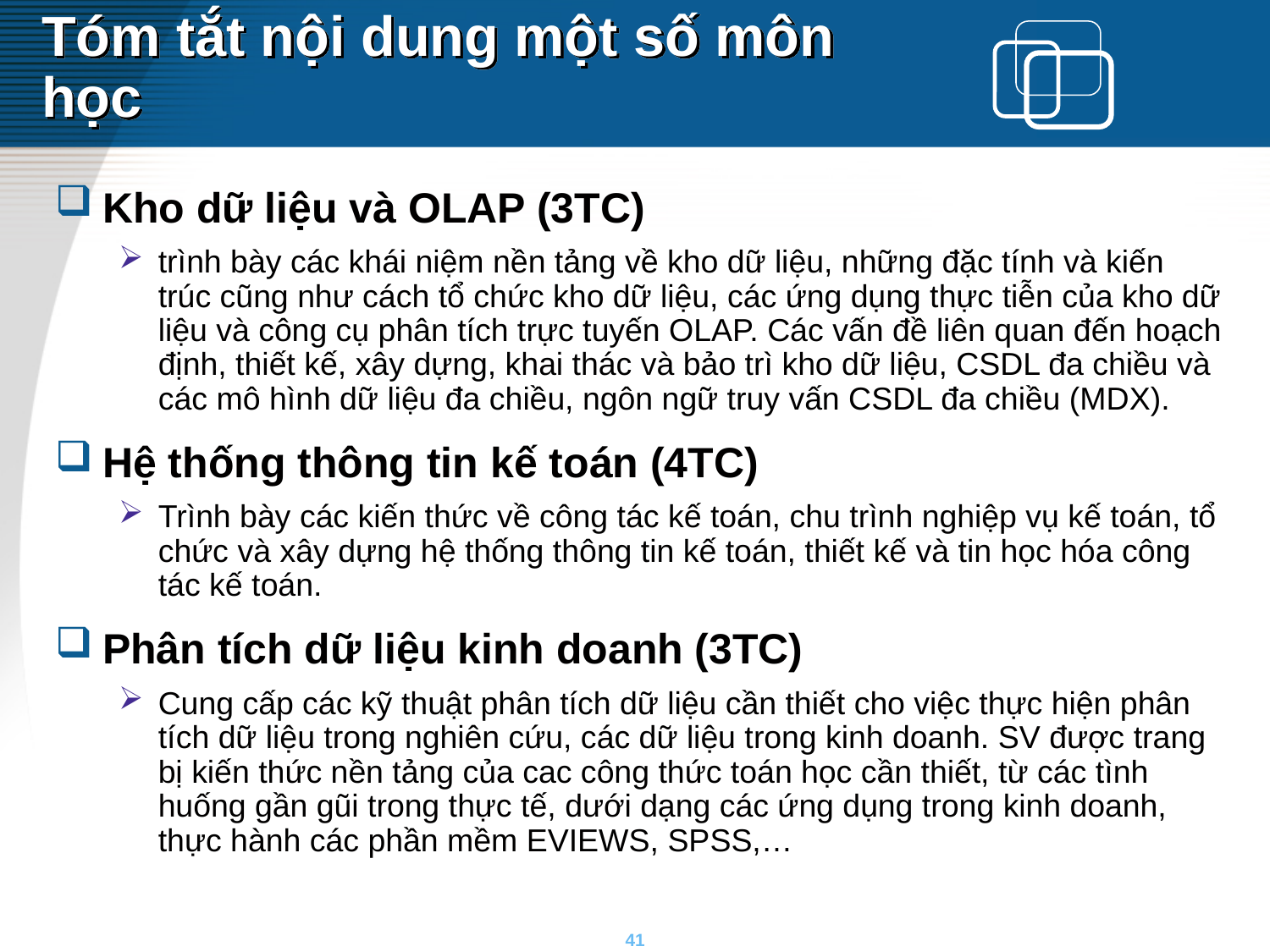

# Tóm tắt nội dung một số môn học
Kho dữ liệu và OLAP (3TC)
trình bày các khái niệm nền tảng về kho dữ liệu, những đặc tính và kiến trúc cũng như cách tổ chức kho dữ liệu, các ứng dụng thực tiễn của kho dữ liệu và công cụ phân tích trực tuyến OLAP. Các vấn đề liên quan đến hoạch định, thiết kế, xây dựng, khai thác và bảo trì kho dữ liệu, CSDL đa chiều và các mô hình dữ liệu đa chiều, ngôn ngữ truy vấn CSDL đa chiều (MDX).
Hệ thống thông tin kế toán (4TC)
Trình bày các kiến thức về công tác kế toán, chu trình nghiệp vụ kế toán, tổ chức và xây dựng hệ thống thông tin kế toán, thiết kế và tin học hóa công tác kế toán.
Phân tích dữ liệu kinh doanh (3TC)
Cung cấp các kỹ thuật phân tích dữ liệu cần thiết cho việc thực hiện phân tích dữ liệu trong nghiên cứu, các dữ liệu trong kinh doanh. SV được trang bị kiến thức nền tảng của cac công thức toán học cần thiết, từ các tình huống gần gũi trong thực tế, dưới dạng các ứng dụng trong kinh doanh, thực hành các phần mềm EVIEWS, SPSS,…
41
41